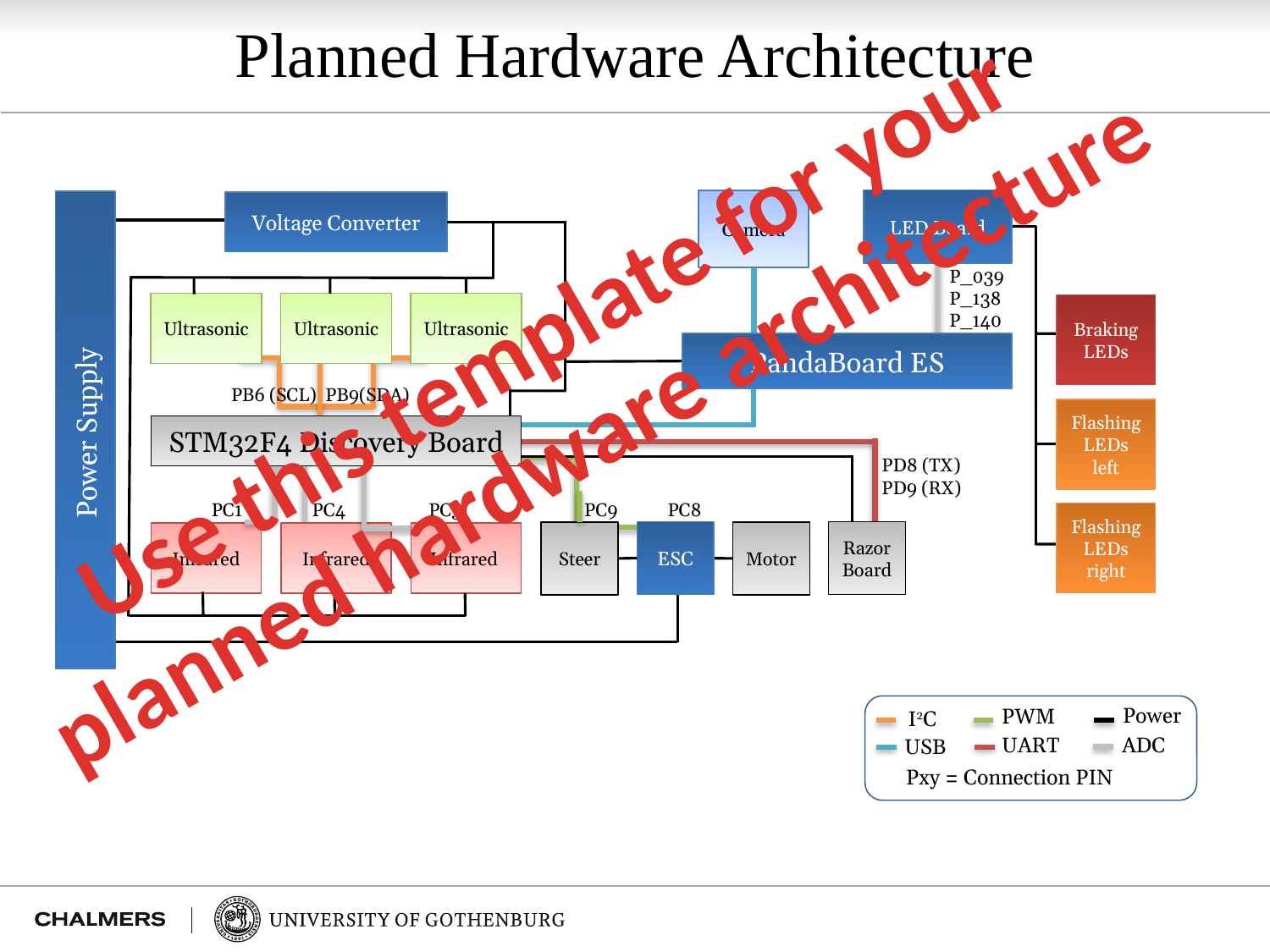

# Planned Hardware Architecture
LED Board
Camera
Voltage Converter
Use this template for your
planned hardware architecture
P_039
P_138
P_140
Ultrasonic
Ultrasonic
Ultrasonic
Braking
LEDs
PandaBoard ES
PB6 (SCL)  PB9(SDA)
Flashing LEDs left
Power Supply
STM32F4 Discovery Board
PD8 (TX)
PD9 (RX)
PC8
PC1
PC4
PC5
PC9
Flashing LEDs right
RazorBoard
ESC
Steer
Motor
Infrared
Infrared
Infrared

Power
PWM
I2C
ADC
UART
USB
Pxy = Connection PIN